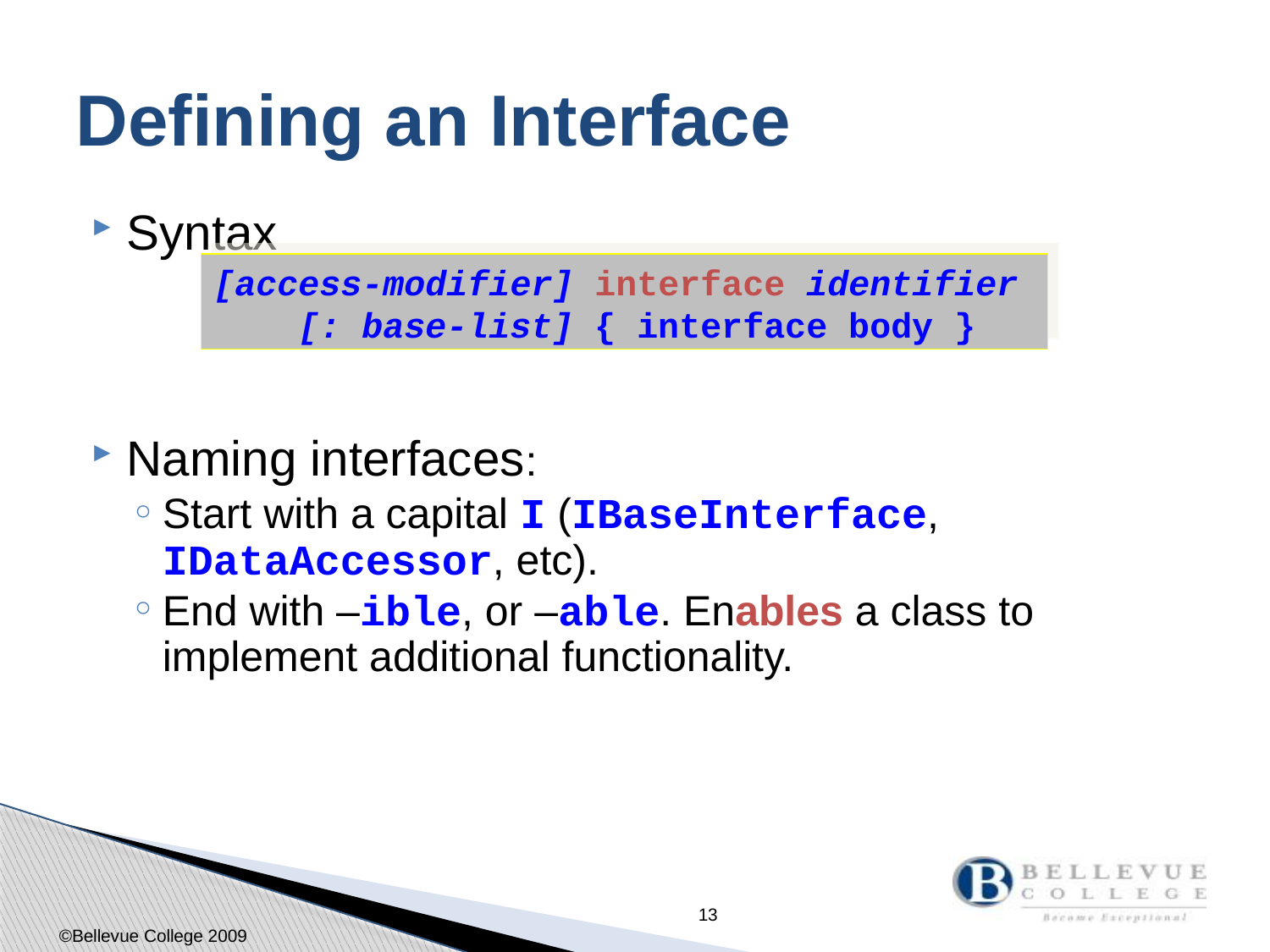

# Defining an Interface
Syntax

Naming interfaces:
Start with a capital I (IBaseInterface, IDataAccessor, etc).
End with –ible, or –able. Enables a class to implement additional functionality.
[access-modifier] interface identifier
    [: base-list] { interface body }
13
©Bellevue College 2009